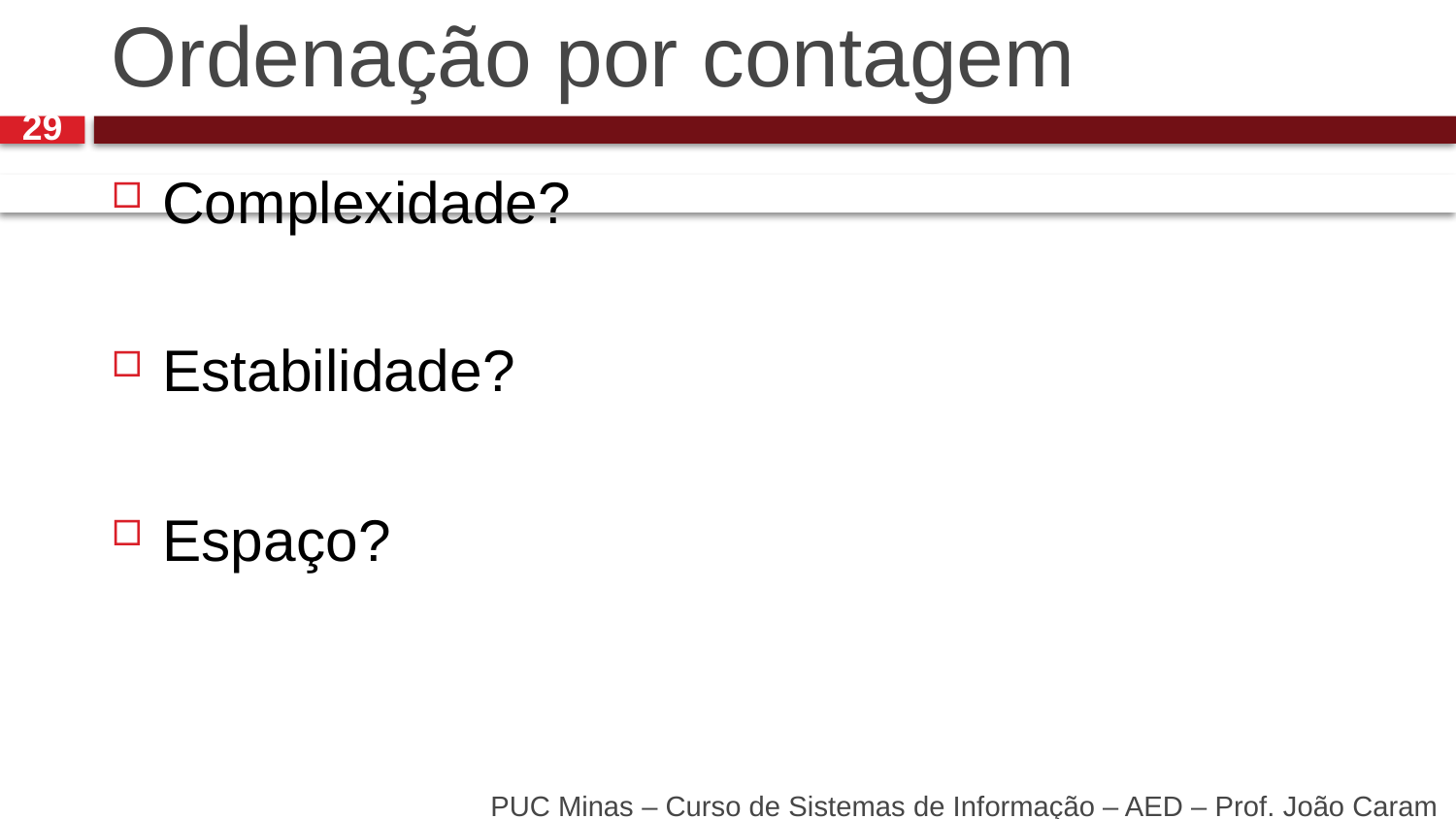

# Ordenação por contagem
29
Complexidade?

Estabilidade?

Espaço?

PUC Minas – Curso de Sistemas de Informação – AED – Prof. João Caram